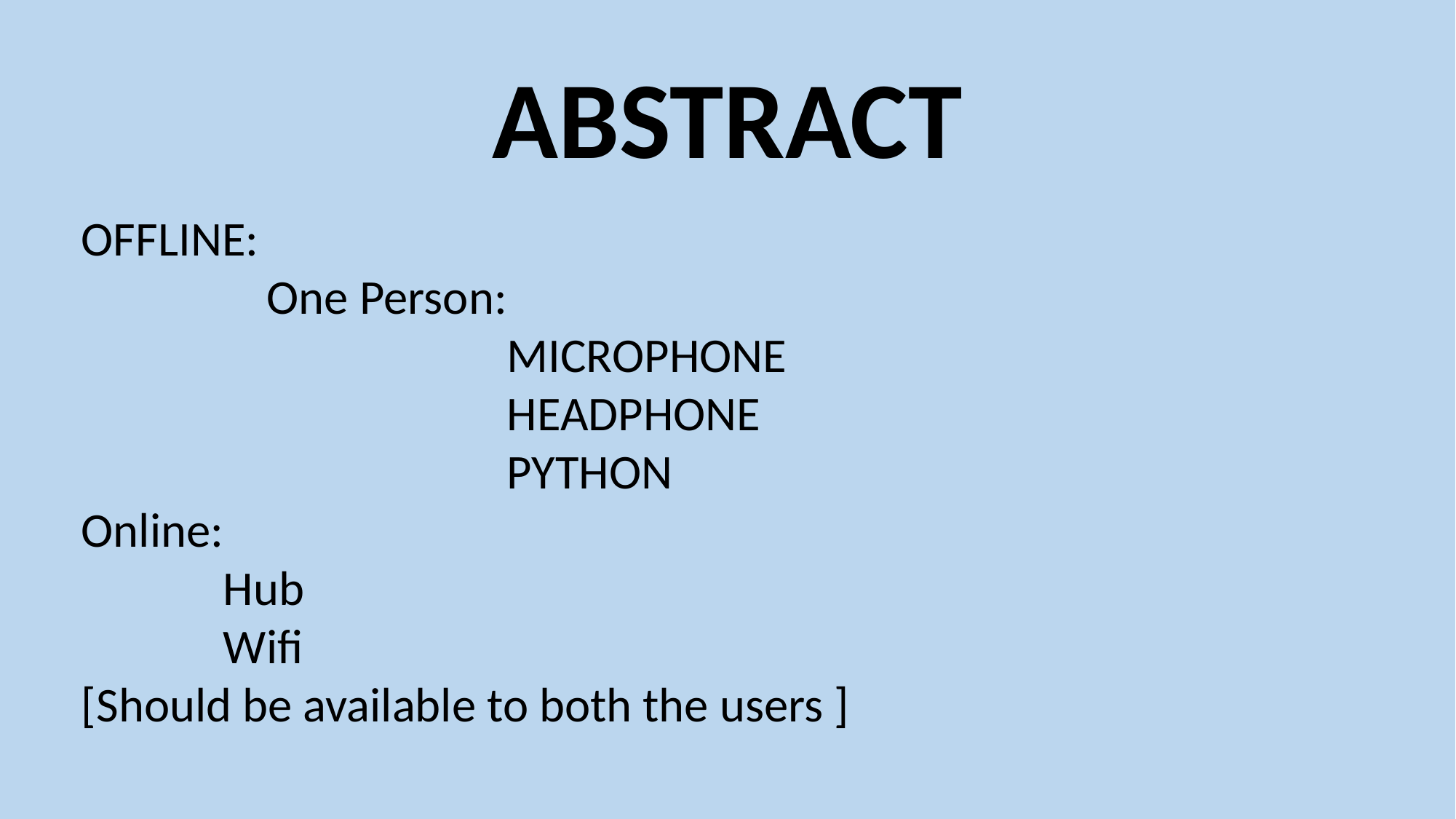

# ABSTRACT
OFFLINE:
                 One Person:
                                       MICROPHONE
                                       HEADPHONE
                                       PYTHON
Online:
             Hub
             Wifi
[Should be available to both the users ]